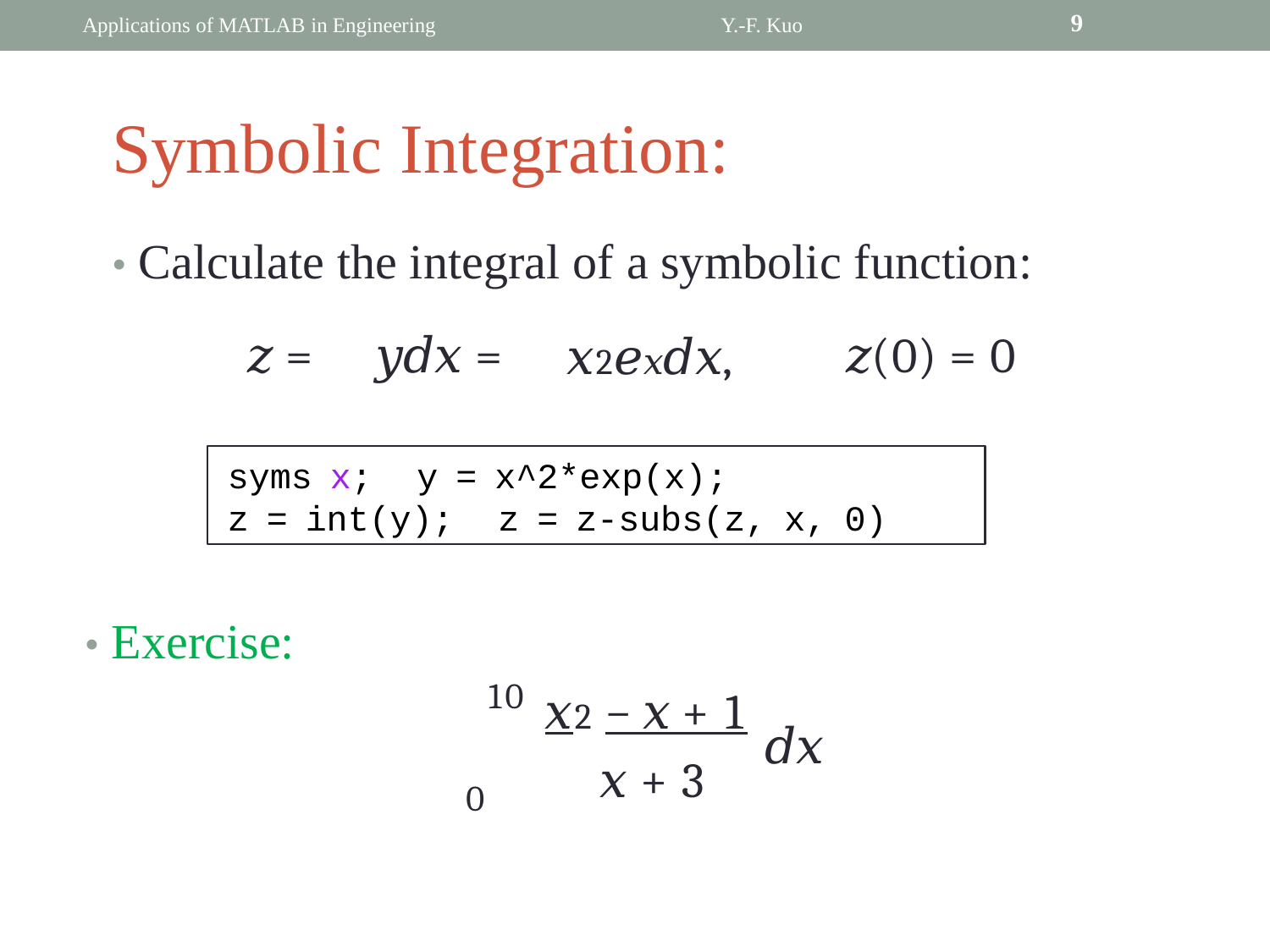

9
Applications of MATLAB in Engineering
Y.-F. Kuo

Symbolic Integration:

• Calculate the integral of a symbolic function:
𝑥2𝑒𝑥𝑑𝑥,
𝑧 =
𝑦𝑑𝑥 =
𝑧(0) = 0

	syms  x;     y  =  x^2*exp(x);
	z  =  int(y);     z  =  z-subs(z,  x,  0)

• Exercise:
	10

0
𝑥2 − 𝑥 + 1

	𝑥 + 3
𝑑𝑥